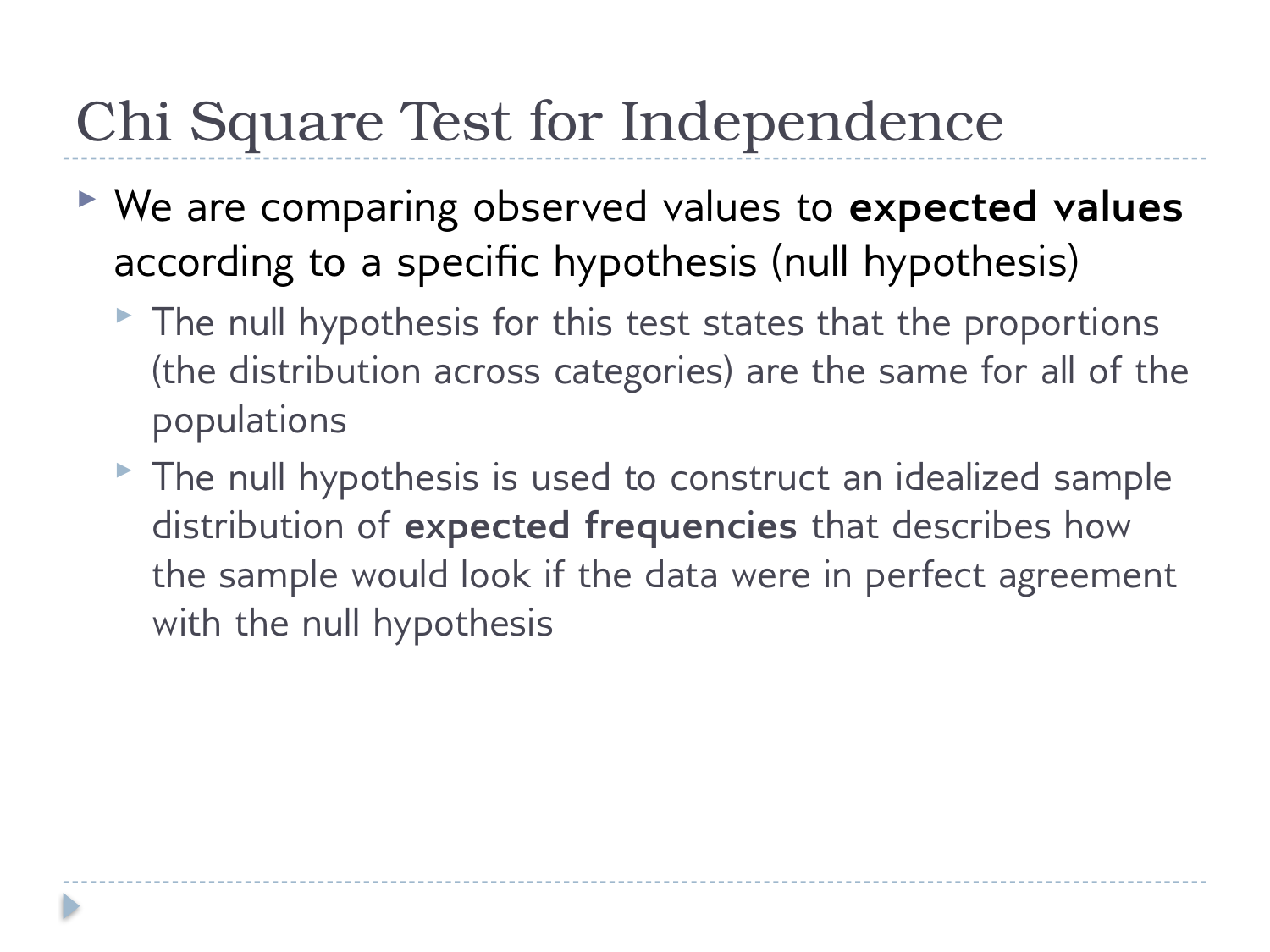

# Chi Square Test for Independence
We are comparing observed values to expected values according to a specific hypothesis (null hypothesis)
The null hypothesis for this test states that the proportions (the distribution across categories) are the same for all of the populations
The null hypothesis is used to construct an idealized sample distribution of expected frequencies that describes how the sample would look if the data were in perfect agreement with the null hypothesis